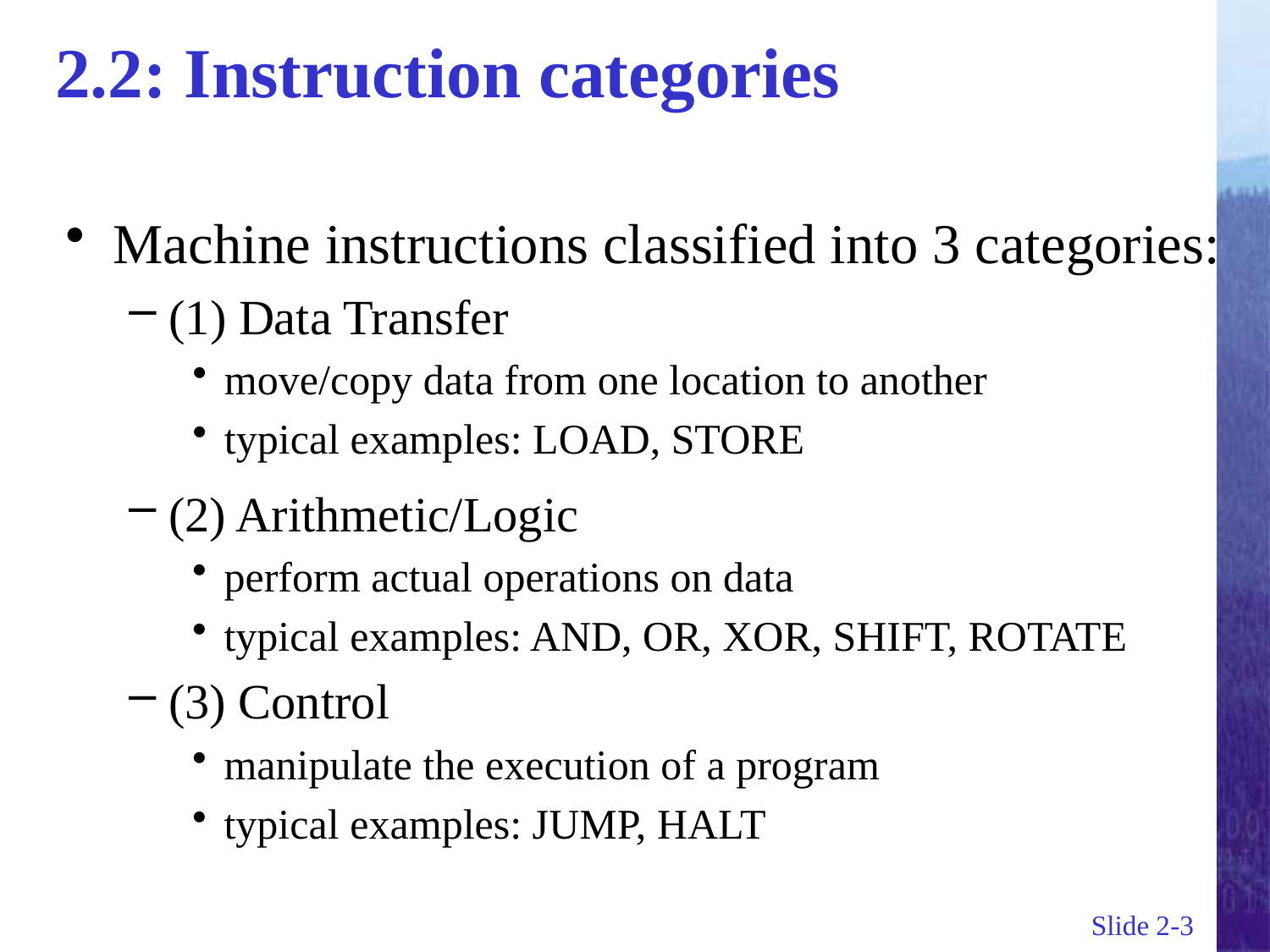

# 2.2: Instruction categories
Machine instructions classified into 3 categories:
(1) Data Transfer
move/copy data from one location to another
typical examples: LOAD, STORE

(2) Arithmetic/Logic
perform actual operations on data
typical examples: AND, OR, XOR, SHIFT, ROTATE
(3) Control
manipulate the execution of a program
typical examples: JUMP, HALT